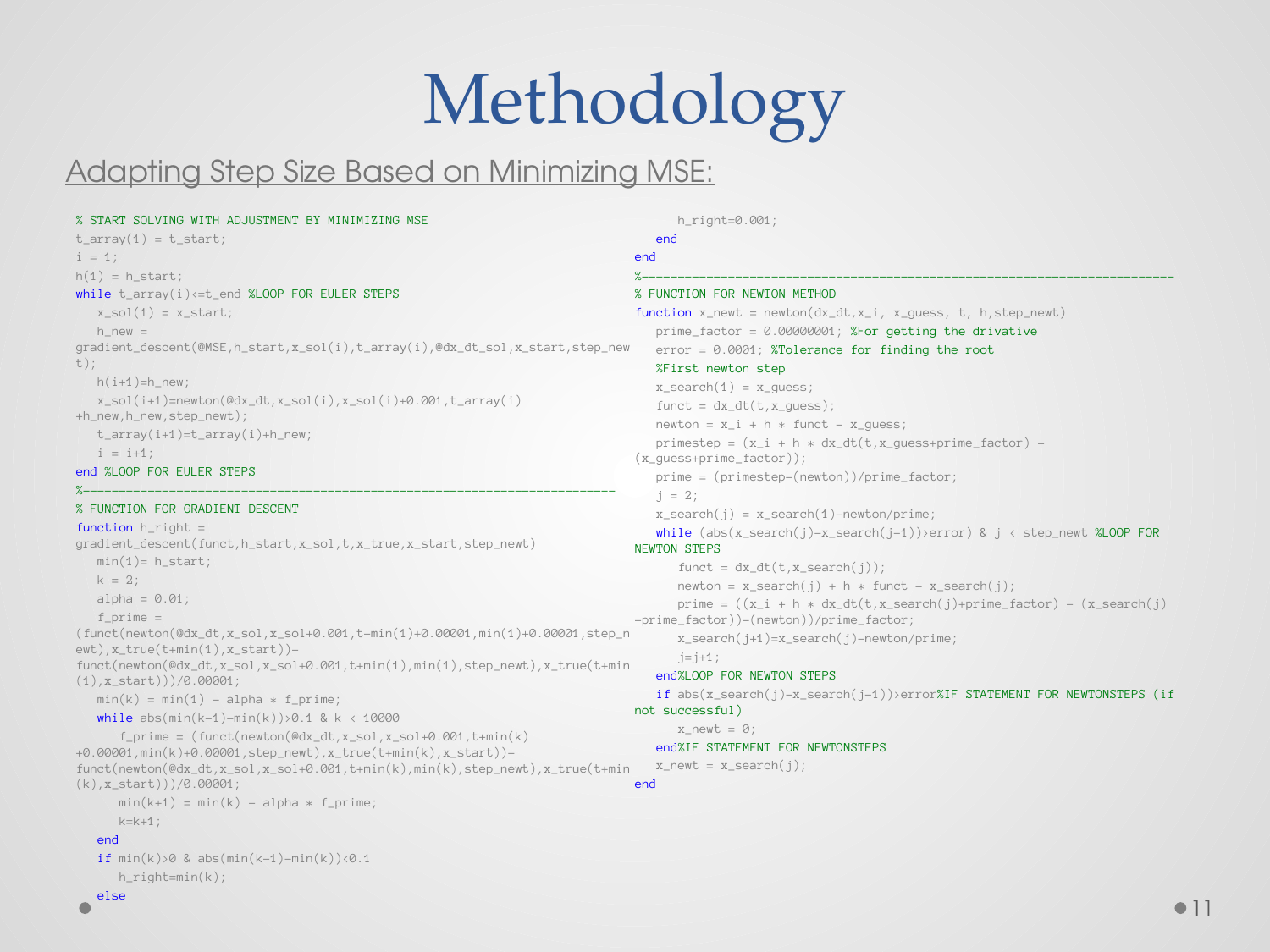

# Methodology
Adapting Step Size Based on Minimizing MSE:

% START SOLVING WITH ADJUSTMENT BY MINIMIZING MSE
t_array(1) = t_start;
i = 1;
h(1) = h_start;
while t_array(i)<=t_end %LOOP FOR EULER STEPS
   x_sol(1) = x_start;
   h_new = gradient_descent(@MSE,h_start,x_sol(i),t_array(i),@dx_dt_sol,x_start,step_newt);
   h(i+1)=h_new;
   x_sol(i+1)=newton(@dx_dt,x_sol(i),x_sol(i)+0.001,t_array(i)+h_new,h_new,step_newt);
   t_array(i+1)=t_array(i)+h_new;
   i = i+1;
end %LOOP FOR EULER STEPS
%--------------------------------------------------------------------------
% FUNCTION FOR GRADIENT DESCENT
function h_right = gradient_descent(funct,h_start,x_sol,t,x_true,x_start,step_newt)
   min(1)= h_start;
   k = 2;
   alpha = 0.01;
   f_prime = (funct(newton(@dx_dt,x_sol,x_sol+0.001,t+min(1)+0.00001,min(1)+0.00001,step_newt),x_true(t+min(1),x_start))-funct(newton(@dx_dt,x_sol,x_sol+0.001,t+min(1),min(1),step_newt),x_true(t+min(1),x_start)))/0.00001;
   min(k) = min(1) - alpha * f_prime;
   while abs(min(k-1)-min(k))>0.1 & k < 10000
      f_prime = (funct(newton(@dx_dt,x_sol,x_sol+0.001,t+min(k)+0.00001,min(k)+0.00001,step_newt),x_true(t+min(k),x_start))-funct(newton(@dx_dt,x_sol,x_sol+0.001,t+min(k),min(k),step_newt),x_true(t+min(k),x_start)))/0.00001;
      min(k+1) = min(k) - alpha * f_prime;
      k=k+1;
   end
   if min(k)>0 & abs(min(k-1)-min(k))<0.1
      h_right=min(k);
   else
      h_right=0.001;
   end
end
%--------------------------------------------------------------------------
% FUNCTION FOR NEWTON METHOD
function x_newt = newton(dx_dt,x_i, x_guess, t, h,step_newt)
   prime_factor = 0.00000001; %For getting the drivative
   error = 0.0001; %Tolerance for finding the root
   %First newton step
   x_search(1) = x_guess;
   funct = dx_dt(t,x_guess);
   newton = x_i + h * funct - x_guess;
   primestep = (x_i + h * dx_dt(t,x_guess+prime_factor) - (x_guess+prime_factor));
   prime = (primestep-(newton))/prime_factor;
   j = 2;
   x_search(j) = x_search(1)-newton/prime;
   while (abs(x_search(j)-x_search(j-1))>error) & j < step_newt %LOOP FOR NEWTON STEPS
      funct = dx_dt(t,x_search(j));
      newton = x_search(j) + h * funct - x_search(j);
      prime = ((x_i + h * dx_dt(t,x_search(j)+prime_factor) - (x_search(j)+prime_factor))-(newton))/prime_factor;
      x_search(j+1)=x_search(j)-newton/prime;
      j=j+1;
   end%LOOP FOR NEWTON STEPS
   if abs(x_search(j)-x_search(j-1))>error%IF STATEMENT FOR NEWTONSTEPS (if not successful)
      x_newt = 0;
   end%IF STATEMENT FOR NEWTONSTEPS
   x_newt = x_search(j);
end
11